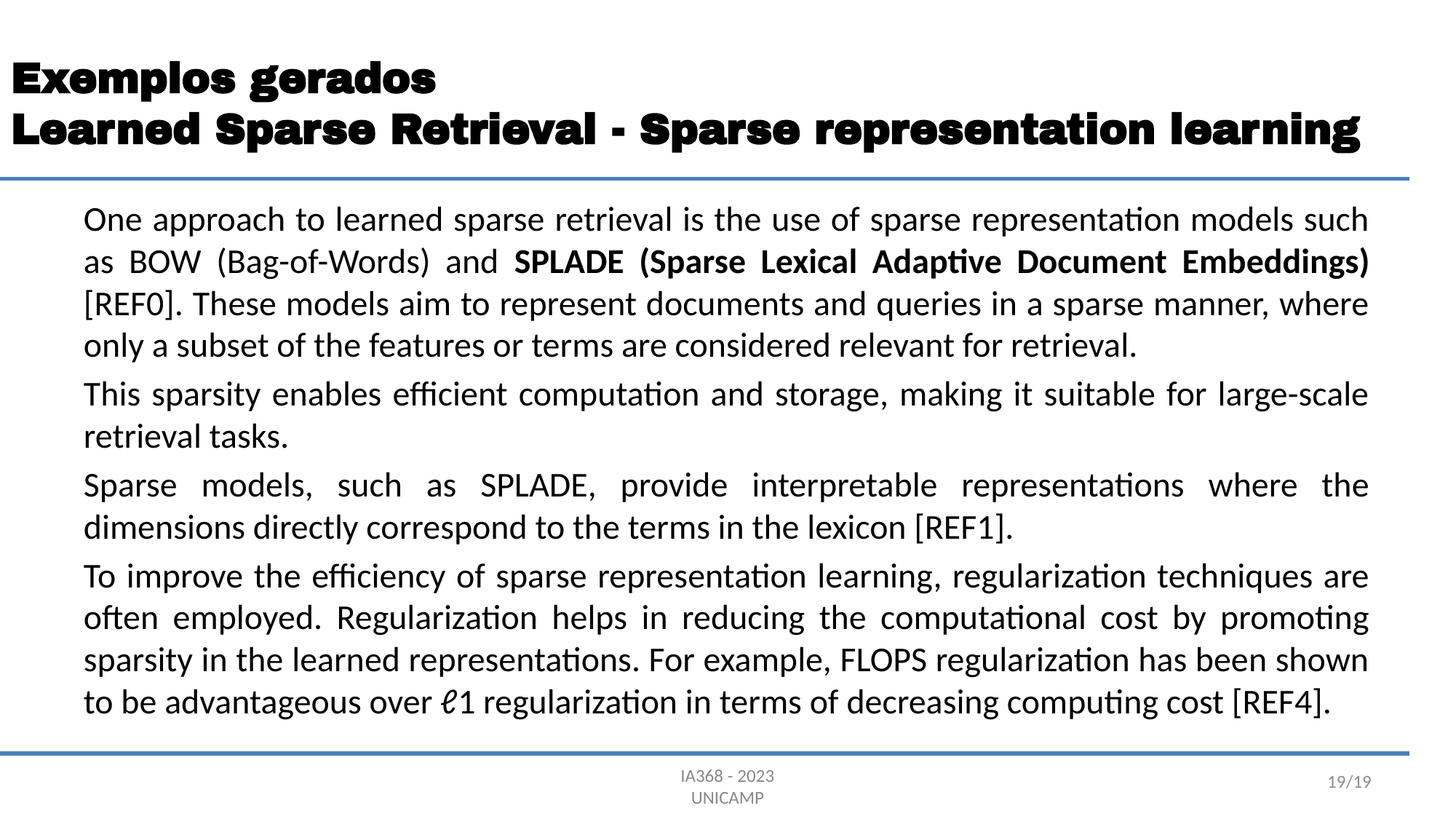

# Exemplos gerados Learned Sparse Retrieval - Sparse representation learning
One approach to learned sparse retrieval is the use of sparse representation models such as BOW (Bag-of-Words) and SPLADE (Sparse Lexical Adaptive Document Embeddings) [REF0]. These models aim to represent documents and queries in a sparse manner, where only a subset of the features or terms are considered relevant for retrieval.
This sparsity enables efficient computation and storage, making it suitable for large-scale retrieval tasks.
Sparse models, such as SPLADE, provide interpretable representations where the dimensions directly correspond to the terms in the lexicon [REF1].
To improve the efficiency of sparse representation learning, regularization techniques are often employed. Regularization helps in reducing the computational cost by promoting sparsity in the learned representations. For example, FLOPS regularization has been shown to be advantageous over ℓ1 regularization in terms of decreasing computing cost [REF4].
19/19